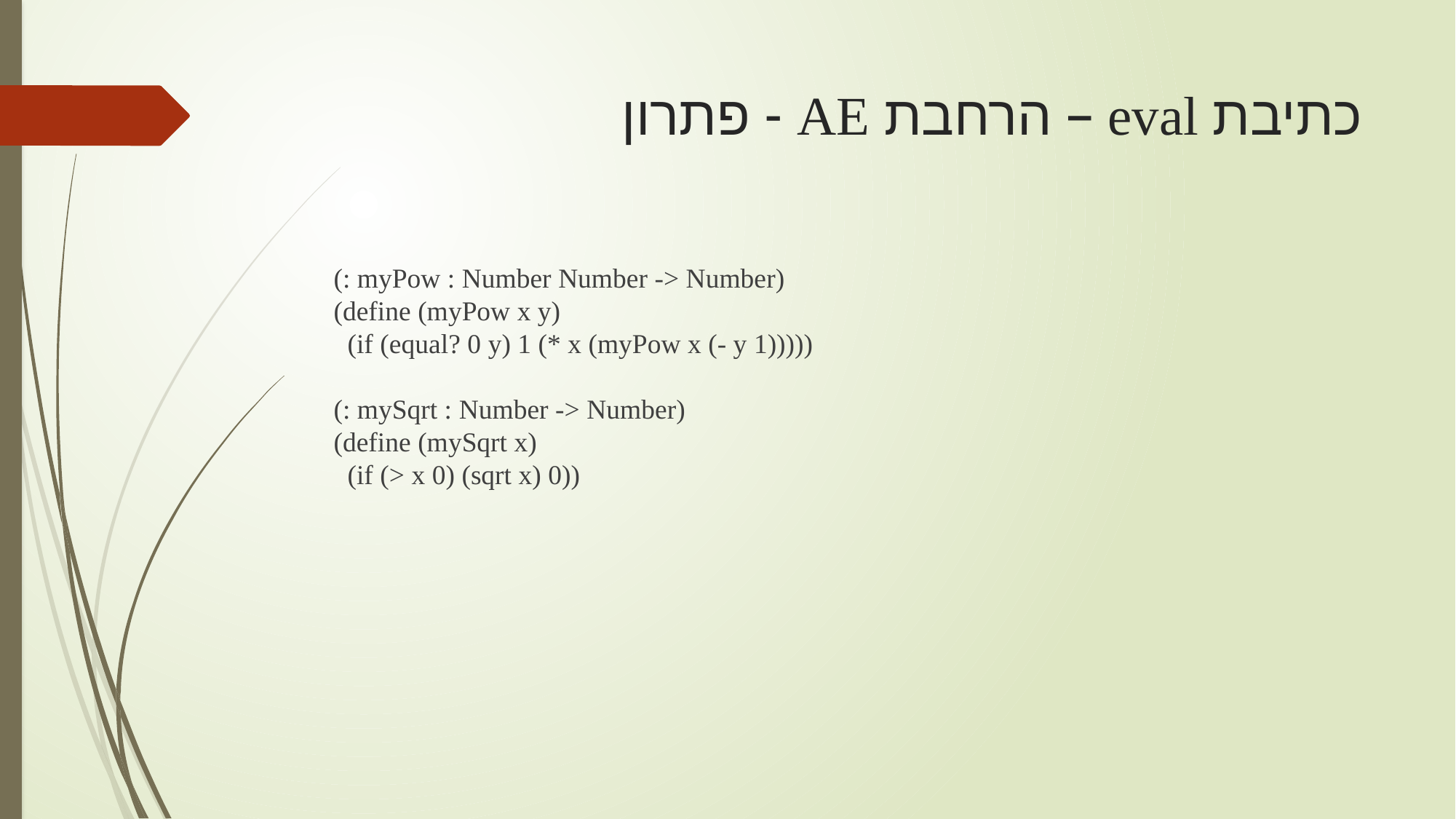

# כתיבת eval – הרחבת AE - פתרון
(: myPow : Number Number -> Number)
(define (myPow x y)
  (if (equal? 0 y) 1 (* x (myPow x (- y 1)))))

(: mySqrt : Number -> Number)
(define (mySqrt x)
  (if (> x 0) (sqrt x) 0))